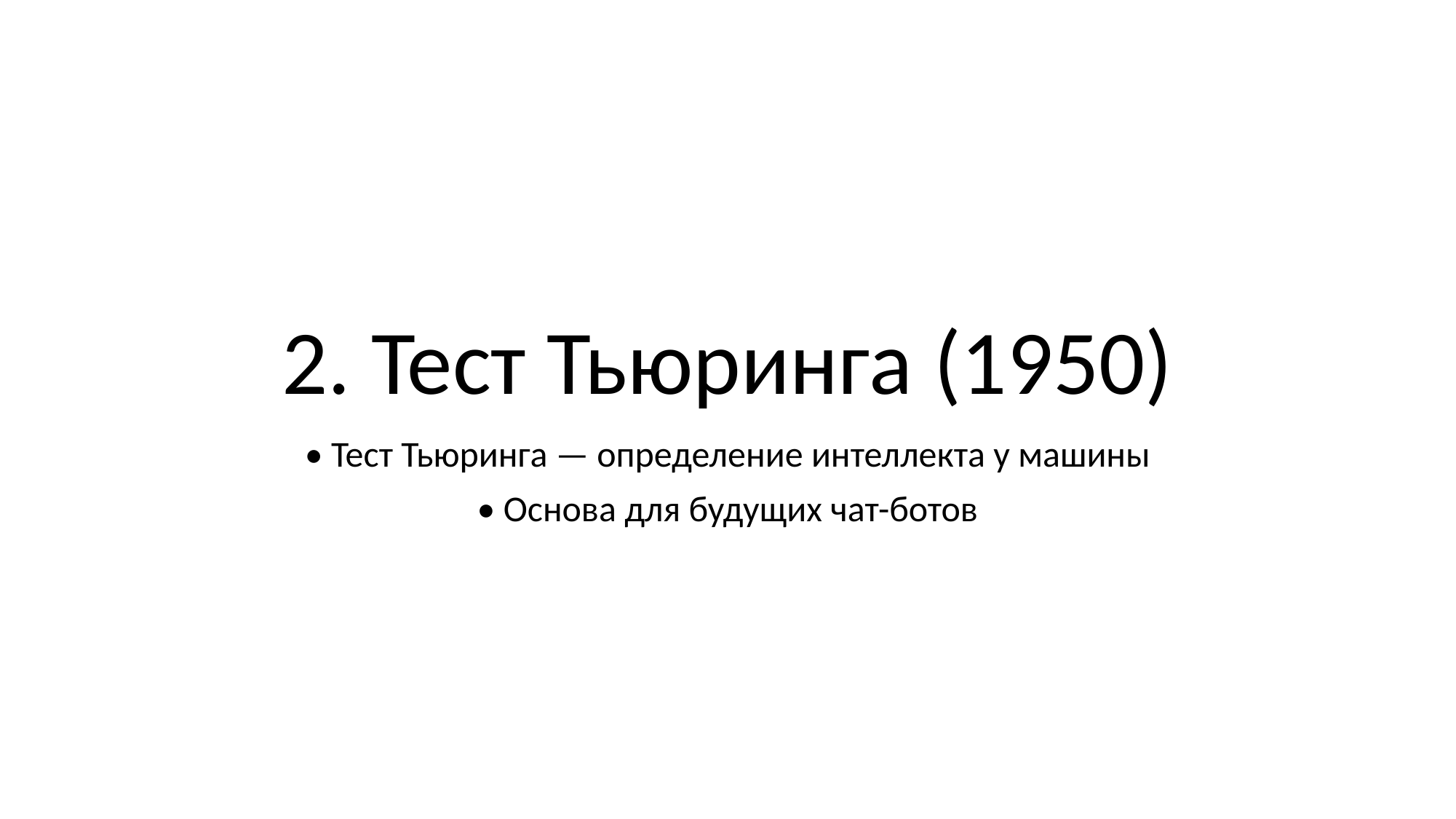

# 2. Тест Тьюринга (1950)
• Тест Тьюринга — определение интеллекта у машины
• Основа для будущих чат-ботов